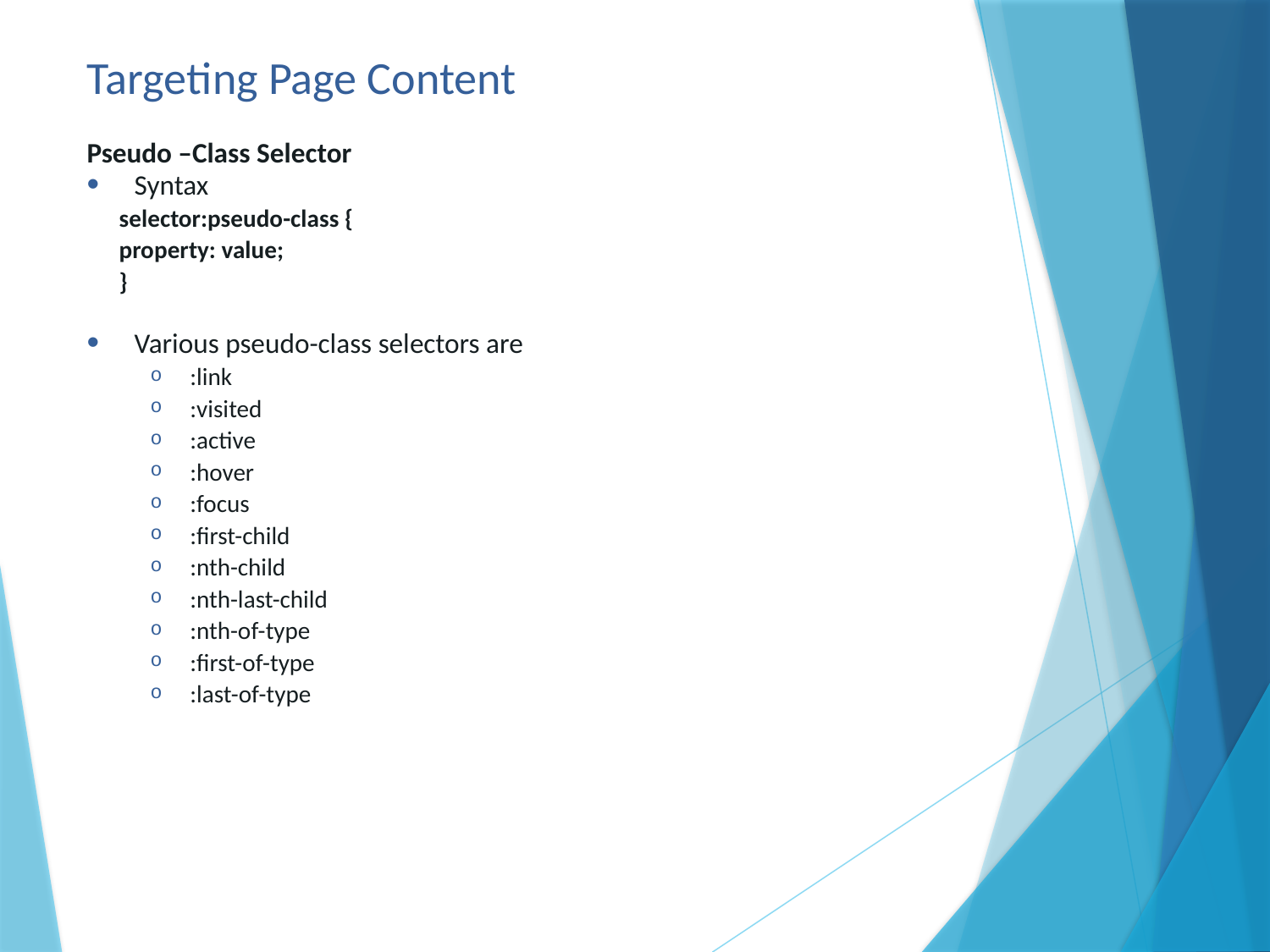

# Targeting Page Content
Pseudo –Class Selector
Syntax
selector:pseudo-class {
property: value;
}

Various pseudo-class selectors are
:link
:visited
:active
:hover
:focus
:first-child
:nth-child
:nth-last-child
:nth-of-type
:first-of-type
:last-of-type